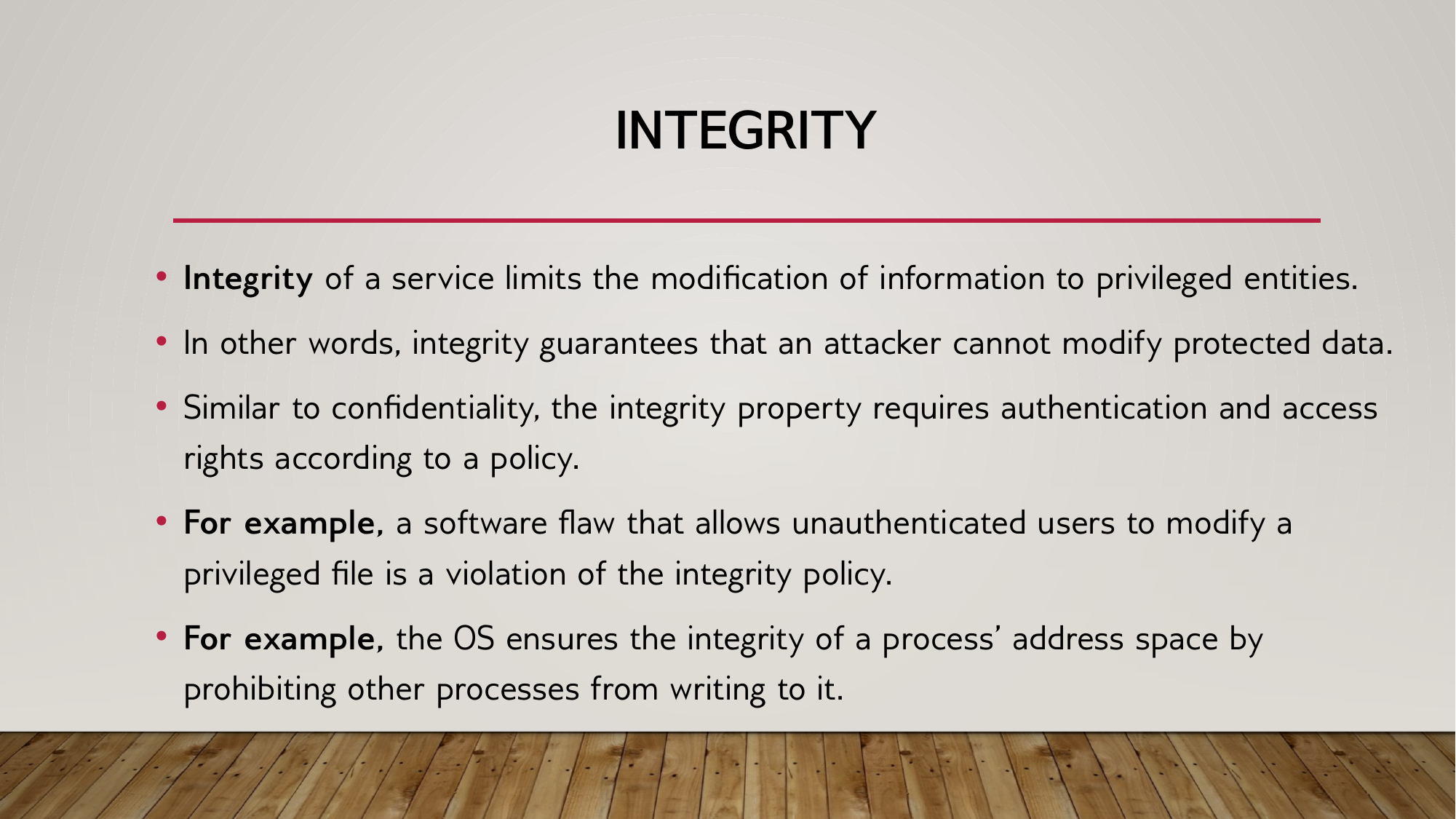

# Integrity
Integrity of a service limits the modification of information to privileged entities.
In other words, integrity guarantees that an attacker cannot modify protected data.
Similar to confidentiality, the integrity property requires authentication and access rights according to a policy.
For example, a software flaw that allows unauthenticated users to modify a privileged file is a violation of the integrity policy.
For example, the OS ensures the integrity of a process’ address space by prohibiting other processes from writing to it.